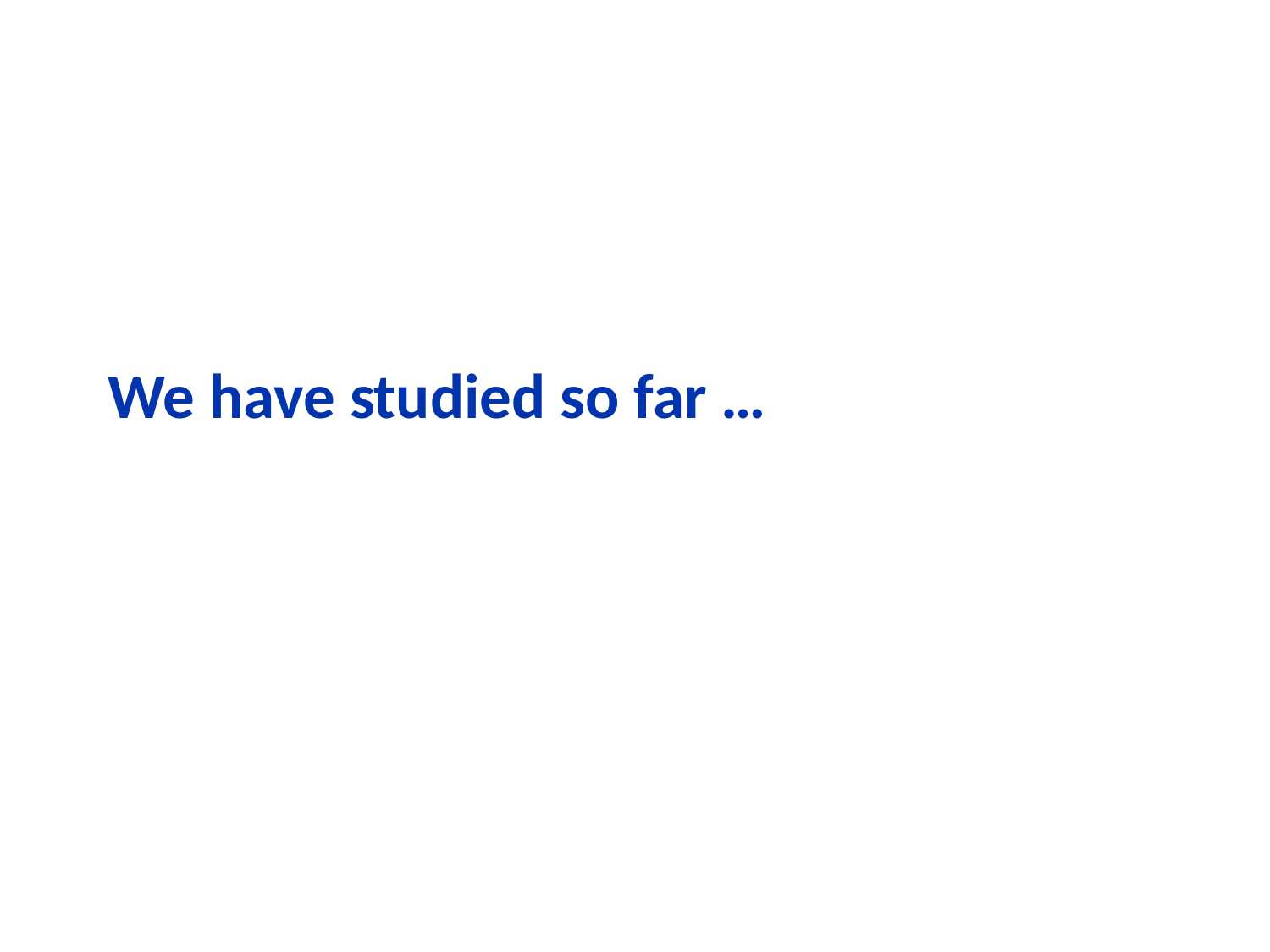

# We have studied so far …